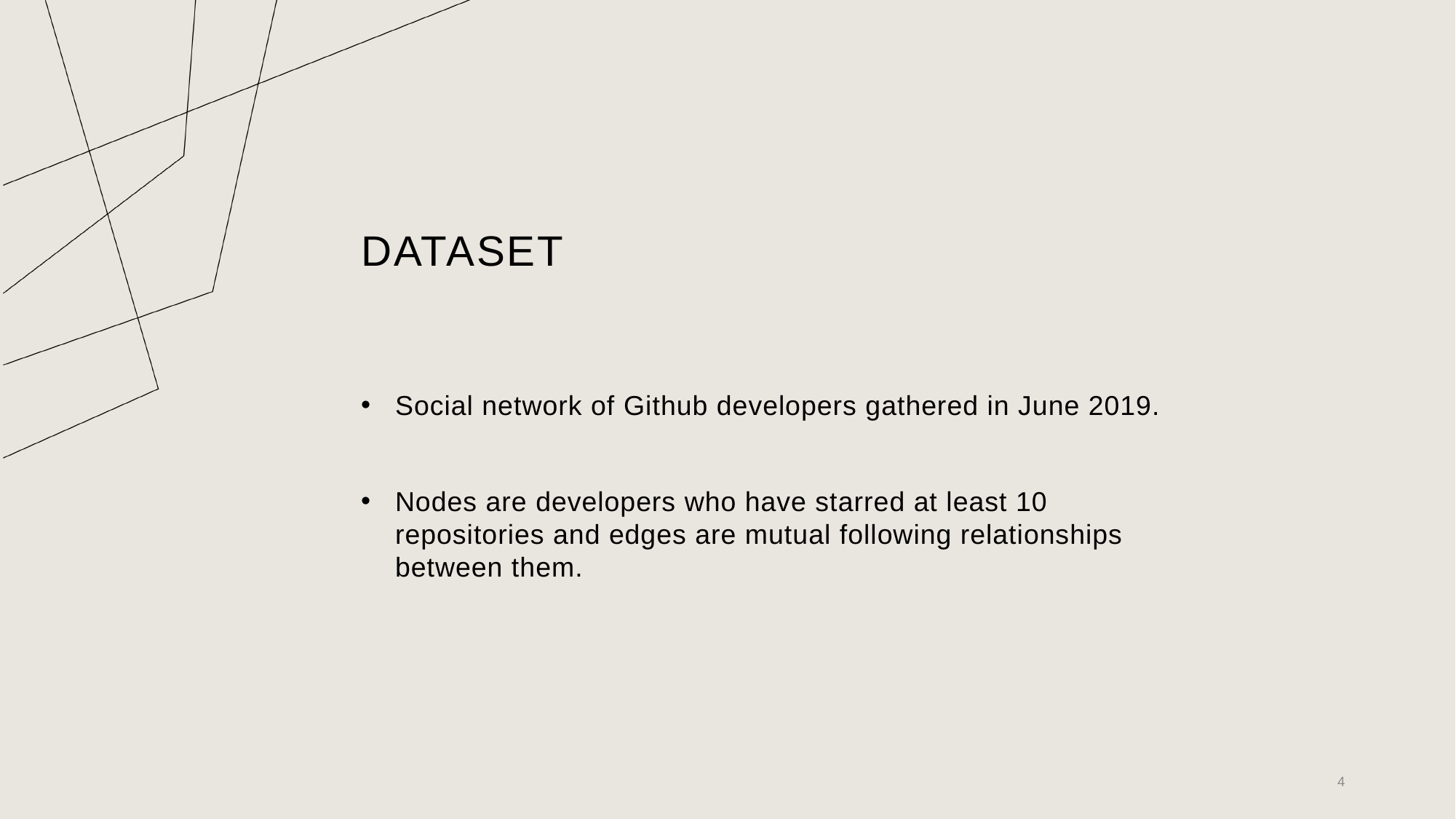

# Dataset
Social network of Github developers gathered in June 2019.

Nodes are developers who have starred at least 10 repositories and edges are mutual following relationships between them.

4